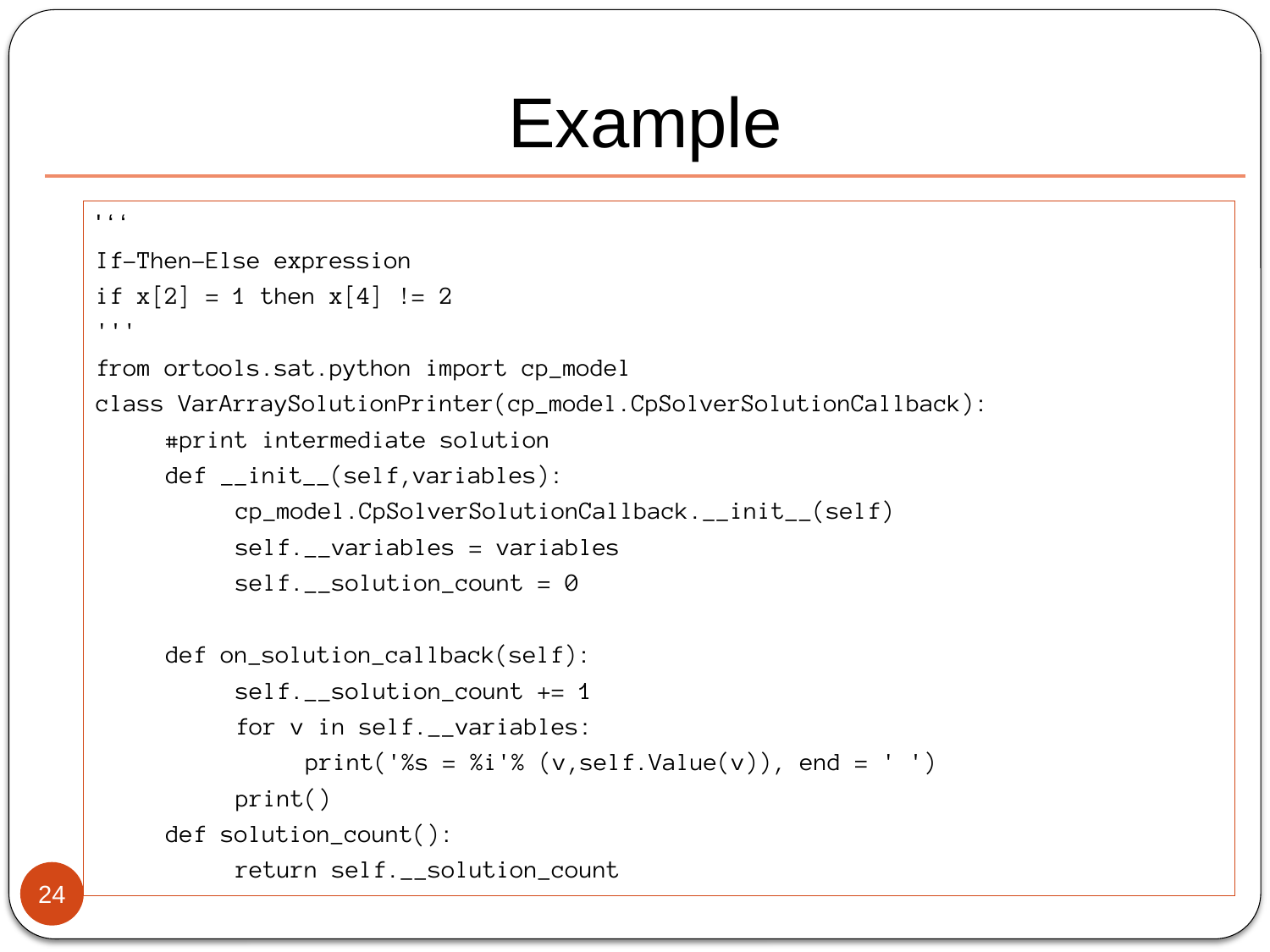

# Example
' ‘ ‘
If-Then-Else expression
if x[2] = 1 then x[4] != 2
'''
from ortools.sat.python import cp_model
class VarArraySolutionPrinter(cp_model.CpSolverSolutionCallback):
	#print intermediate solution
	def __init__(self,variables):
		cp_model.CpSolverSolutionCallback.__init__(self)
		self.__variables = variables
		self.__solution_count = 0

	def on_solution_callback(self):
		self.__solution_count += 1
		for v in self.__variables:
			print('%s = %i'% (v,self.Value(v)), end = ' ')
		print()
	def solution_count():
		return self.__solution_count
24